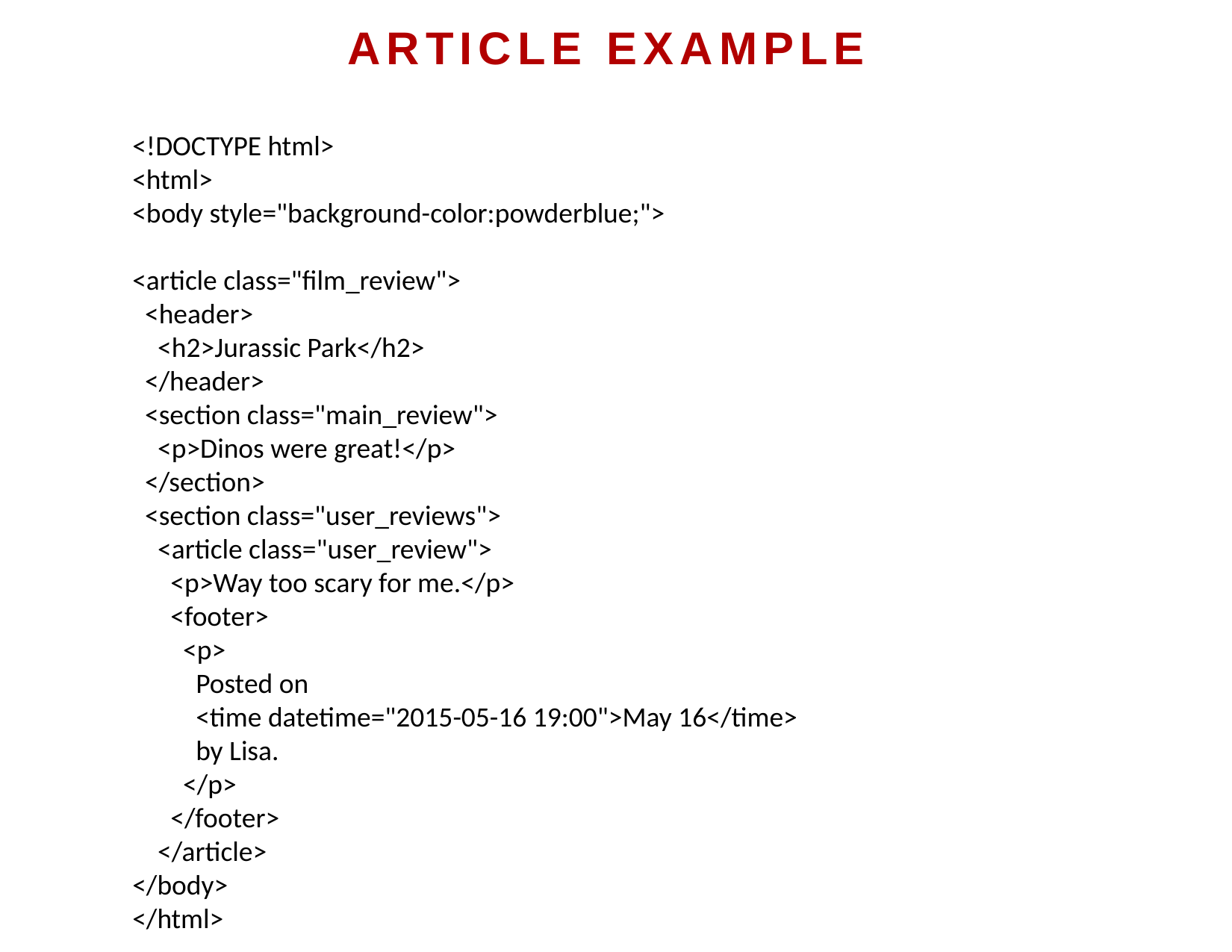

ARTICLE EXAMPLE
<!DOCTYPE html>
<html>
<body style="background-color:powderblue;">

<article class="film_review">
  <header>
    <h2>Jurassic Park</h2>
  </header>
  <section class="main_review">
    <p>Dinos were great!</p>
  </section>
  <section class="user_reviews">
    <article class="user_review">
      <p>Way too scary for me.</p>
      <footer>
        <p>
          Posted on
          <time datetime="2015-05-16 19:00">May 16</time>
          by Lisa.
        </p>
      </footer>
    </article>
</body>
</html>